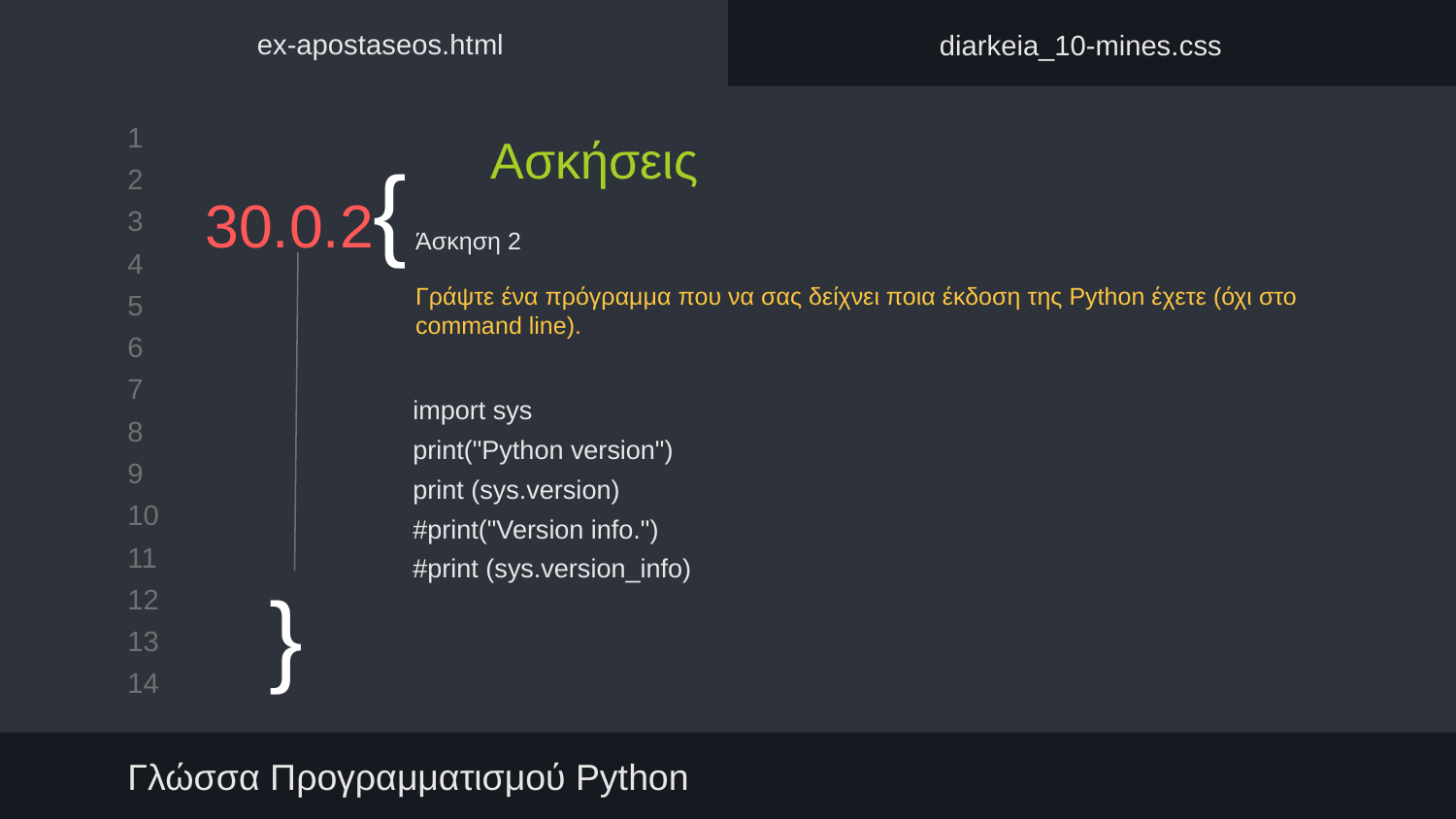

ex-apostaseos.html
diarkeia_10-mines.css
Ασκήσεις
# 30.0.2{
Άσκηση 2
Γράψτε ένα πρόγραμμα που να σας δείχνει ποια έκδοση της Python έχετε (όχι στο command line).
import sys
print("Python version")
print (sys.version)
#print("Version info.")
#print (sys.version_info)
}
Γλώσσα Προγραμματισμού Python